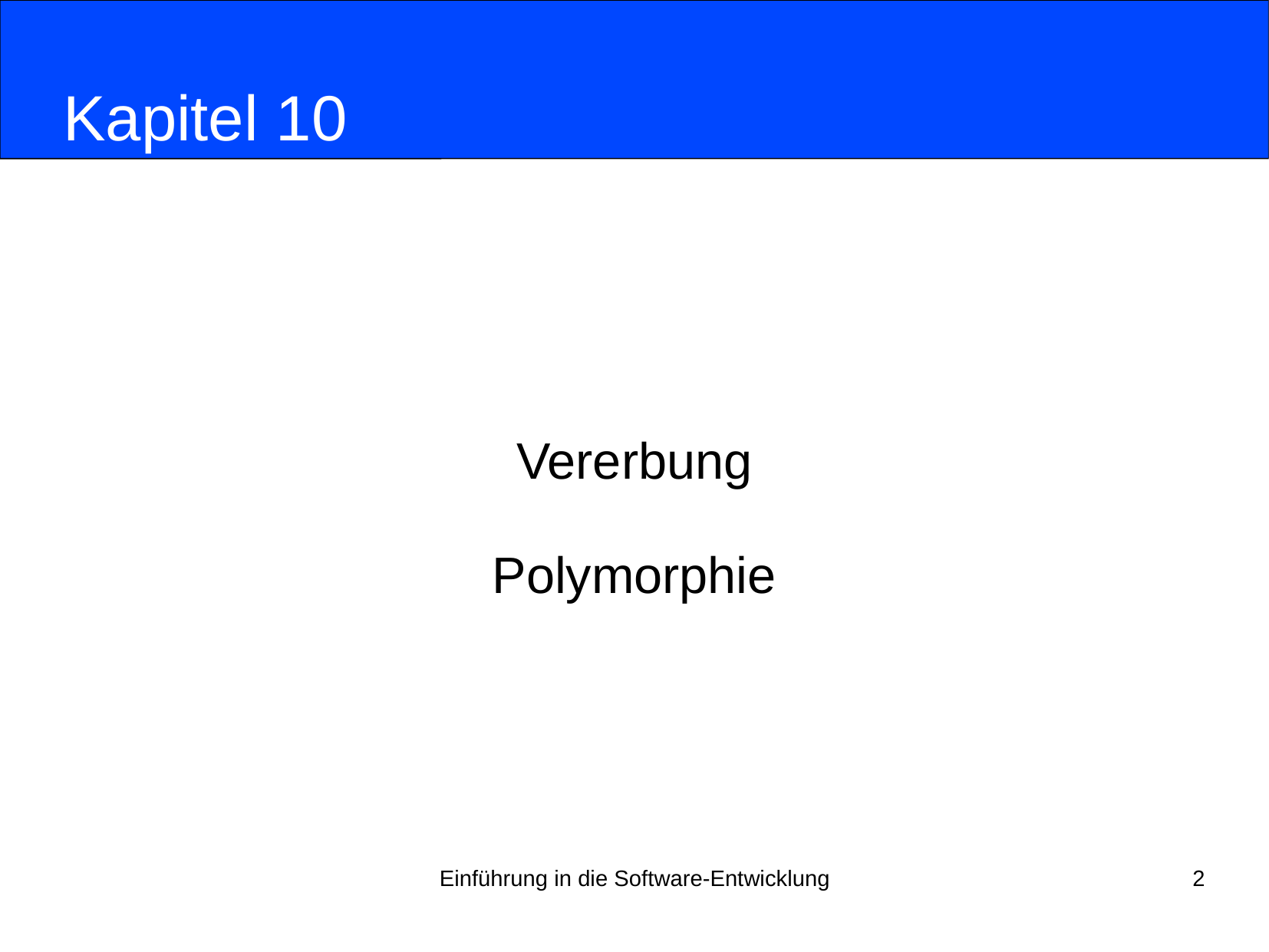

# Kapitel 10
Vererbung

Polymorphie
Einführung in die Software-Entwicklung
2